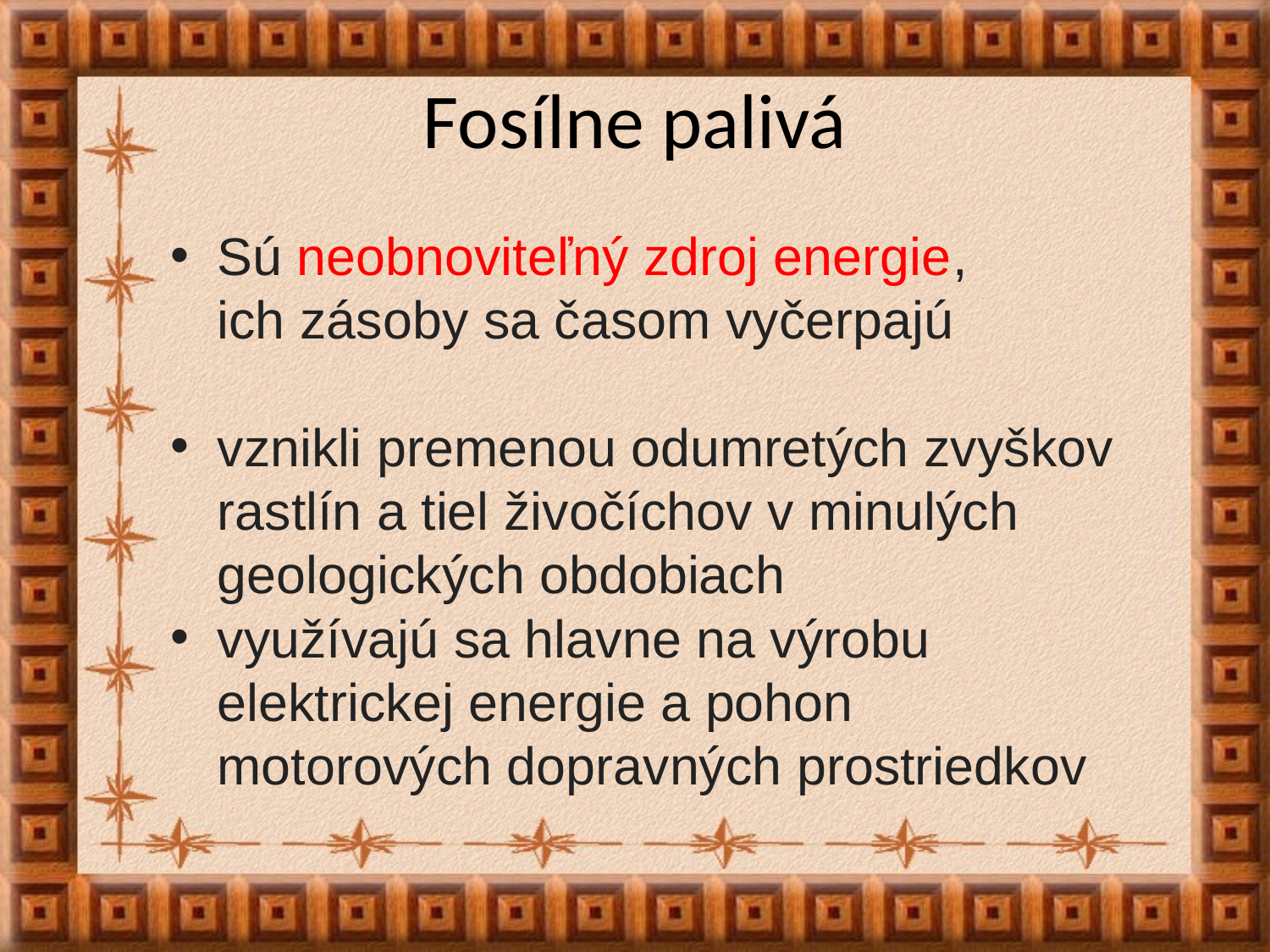

# Fosílne palivá
Sú neobnoviteľný zdroj energie,
ich zásoby sa časom vyčerpajú

vznikli premenou odumretých zvyškov rastlín a tiel živočíchov v minulých geologických obdobiach
využívajú sa hlavne na výrobu elektrickej energie a pohon motorových dopravných prostriedkov